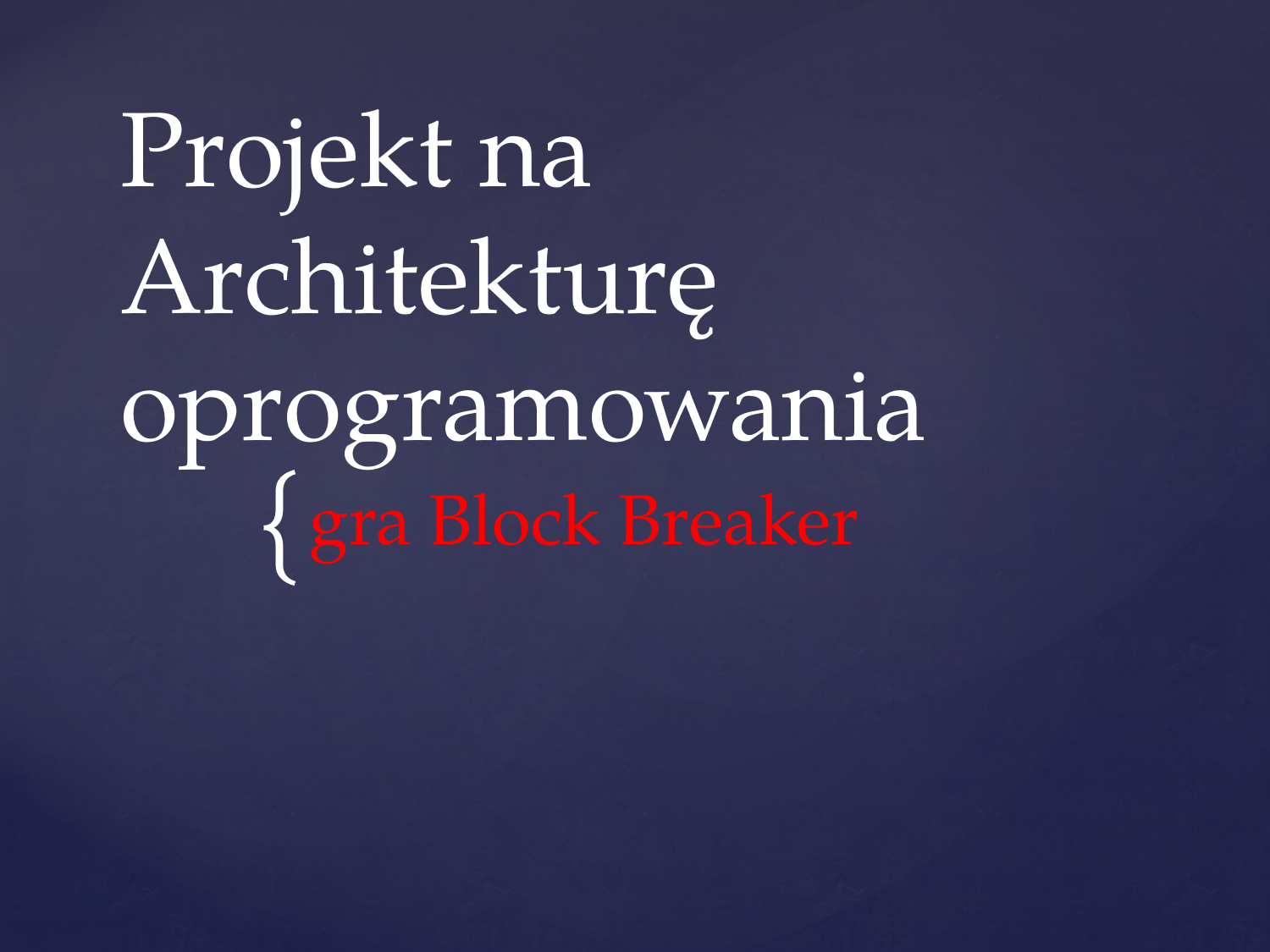

# Projekt na Architekturę oprogramowania
gra Block Breaker